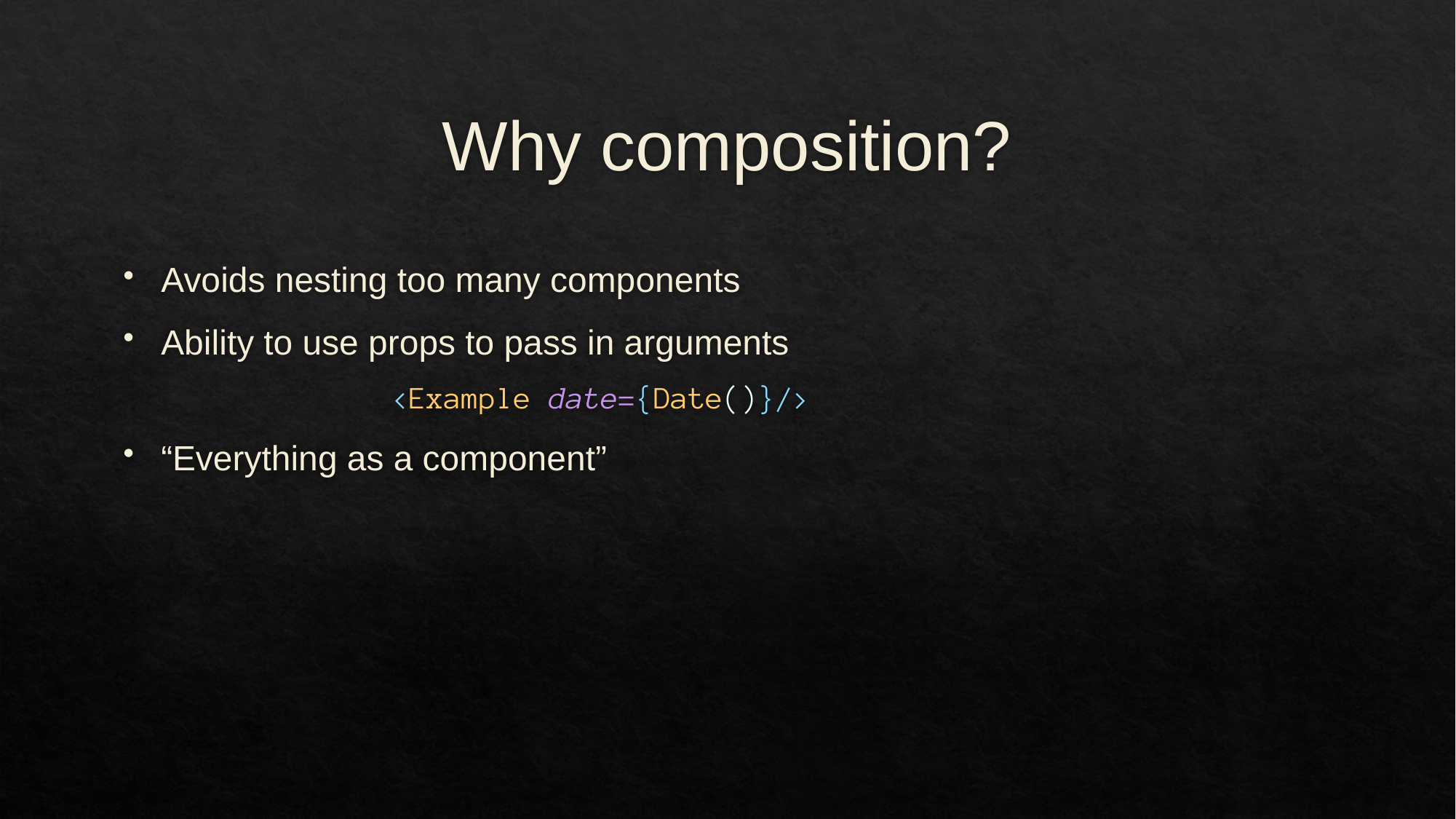

# Why composition?
Avoids nesting too many components
Ability to use props to pass in arguments
		<Example date={Date()}/>
“Everything as a component”